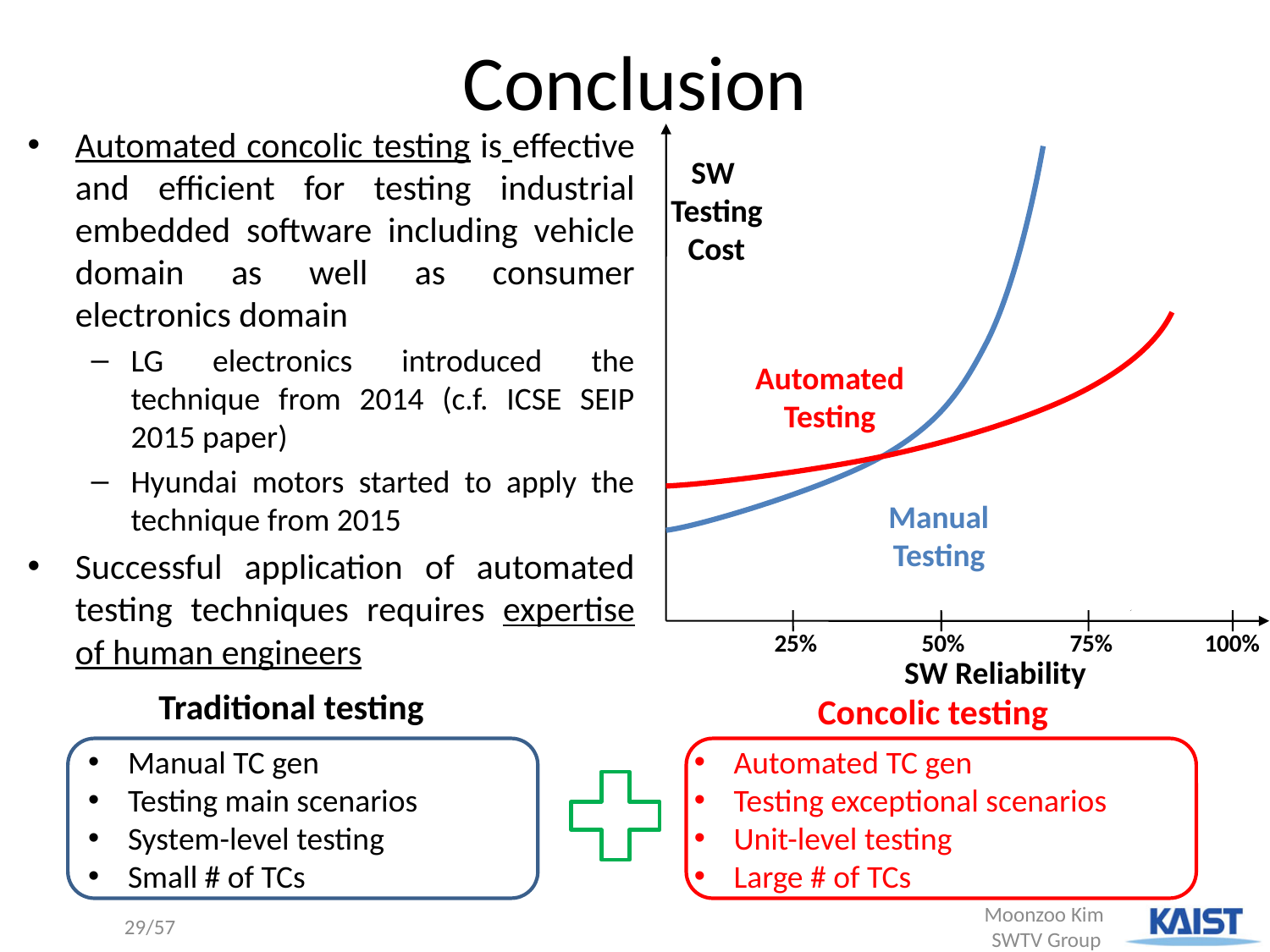

# Conclusion
Automated concolic testing is effective and efficient for testing industrial embedded software including vehicle domain as well as consumer electronics domain
LG electronics introduced the technique from 2014 (c.f. ICSE SEIP 2015 paper)
Hyundai motors started to apply the technique from 2015
Successful application of automated testing techniques requires expertise of human engineers

SW
Testing
Cost

Automated
Testing
Manual
Testing

25%
50%
75%
100%
SW Reliability
Traditional testing
Concolic testing
Manual TC gen
Testing main scenarios
System-level testing
Small # of TCs
Automated TC gen
Testing exceptional scenarios
Unit-level testing
Large # of TCs

29/57
Moonzoo Kim
SWTV Group